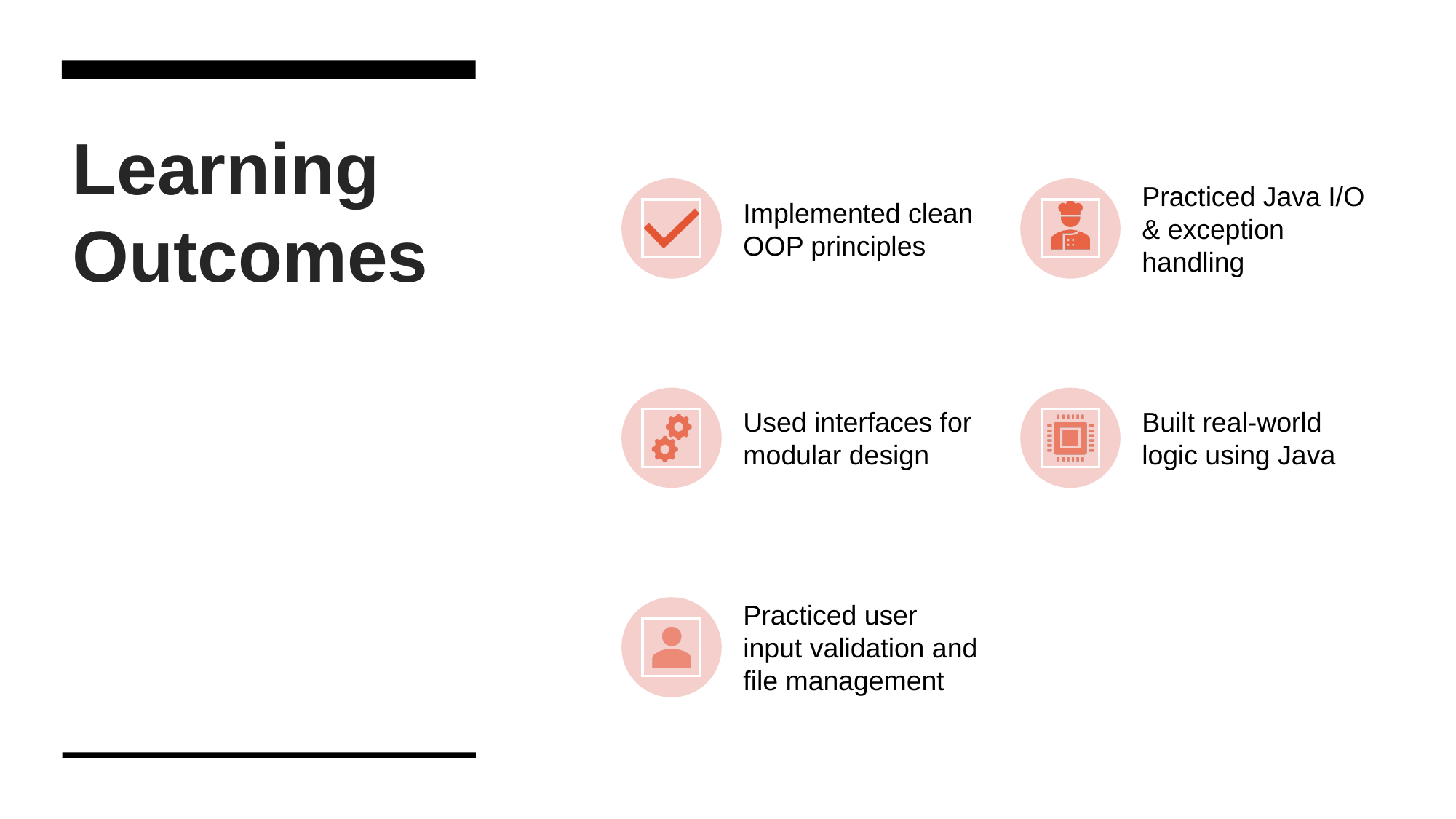

# Learning Outcomes
Implemented clean OOP principles
Practiced Java I/O & exception handling
Used interfaces for modular design
Built real-world logic using Java
Practiced user input validation and file management